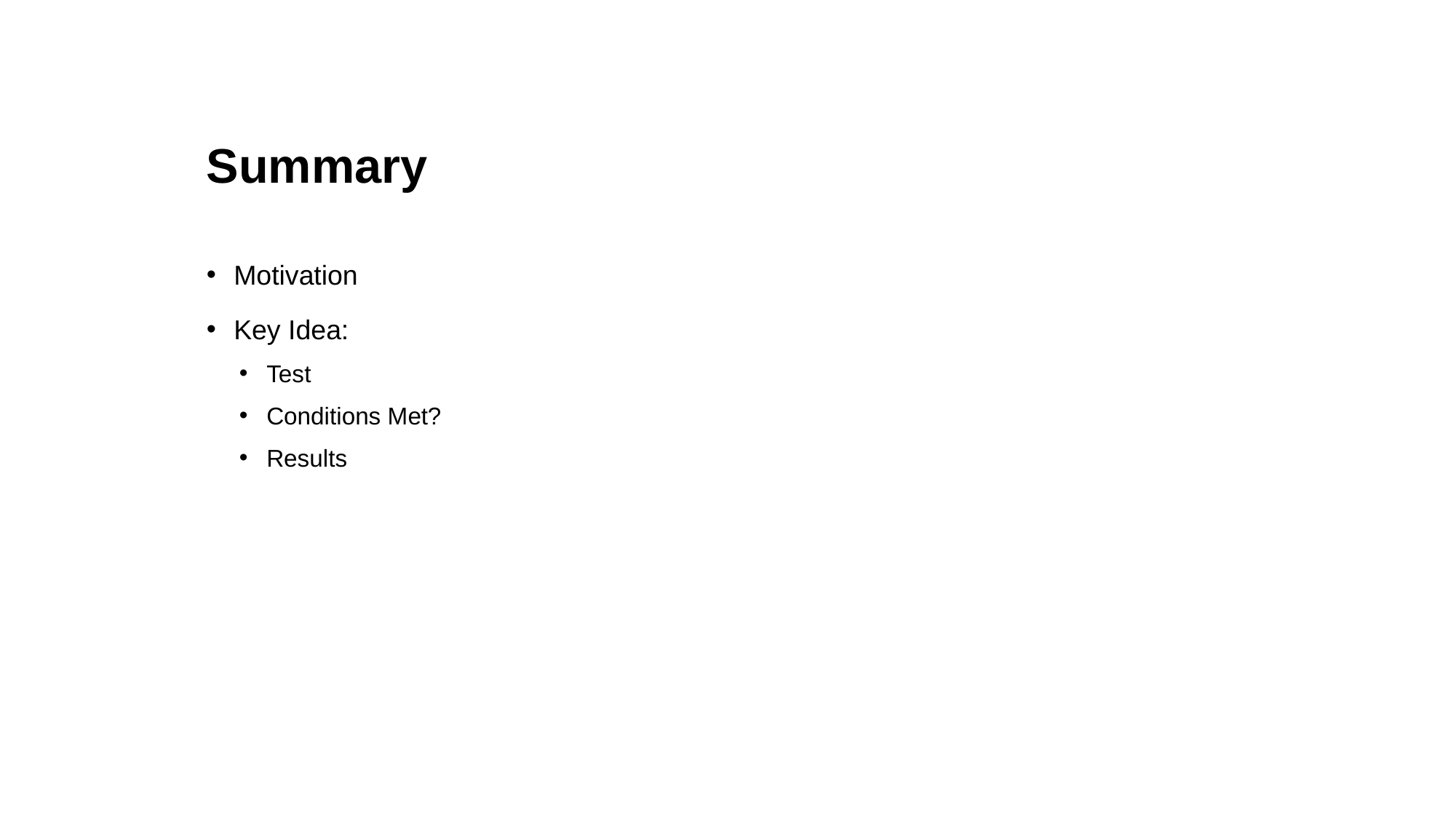

# Summary
Motivation
Key Idea:
Test
Conditions Met?
Results